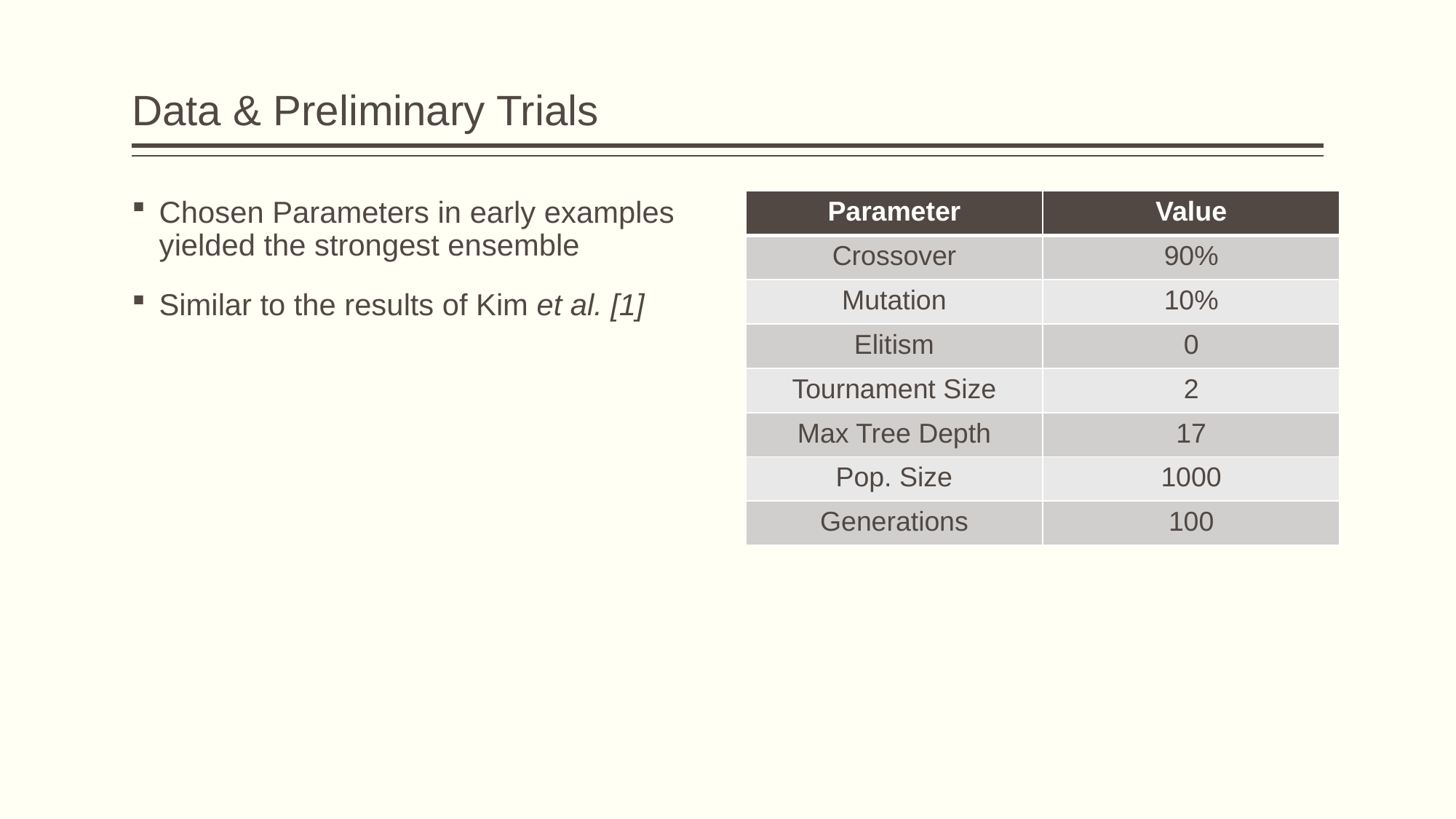

# Data & Preliminary Trials
Chosen Parameters in early examples yielded the strongest ensemble
Similar to the results of Kim et al. [1]
| Parameter | Value |
| --- | --- |
| Crossover | 90% |
| Mutation | 10% |
| Elitism | 0 |
| Tournament Size | 2 |
| Max Tree Depth | 17 |
| Pop. Size | 1000 |
| Generations | 100 |